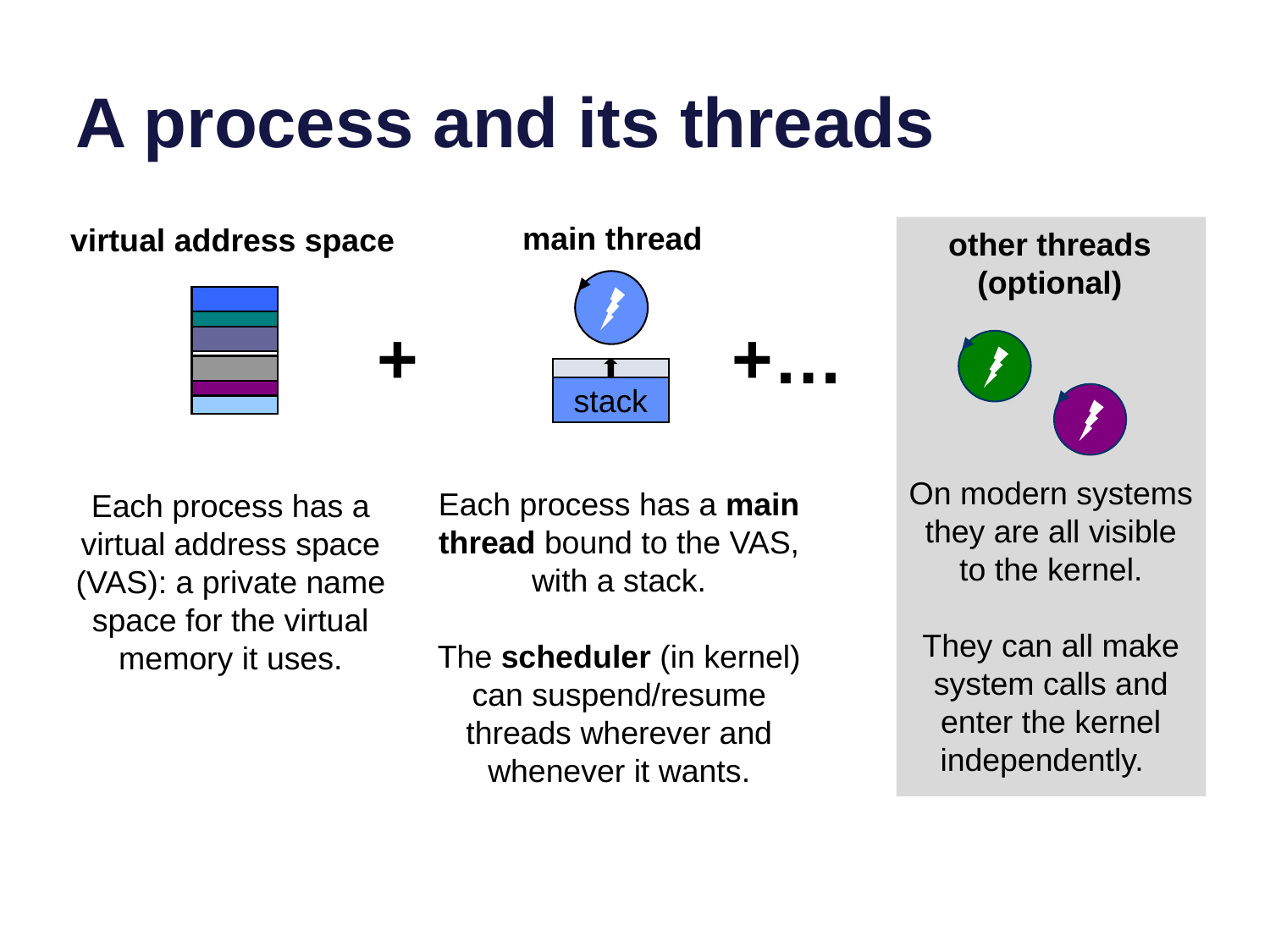

# A process and its threads
main thread

stack
virtual address space

other threads
(optional)
+…
+

On modern systems they are all visible to the kernel.

They can all make system calls and enter the kernel independently.
Each process has a main thread bound to the VAS, with a stack.

The scheduler (in kernel) can suspend/resume threads wherever and whenever it wants.
Each process has a virtual address space (VAS): a private name space for the virtual memory it uses.